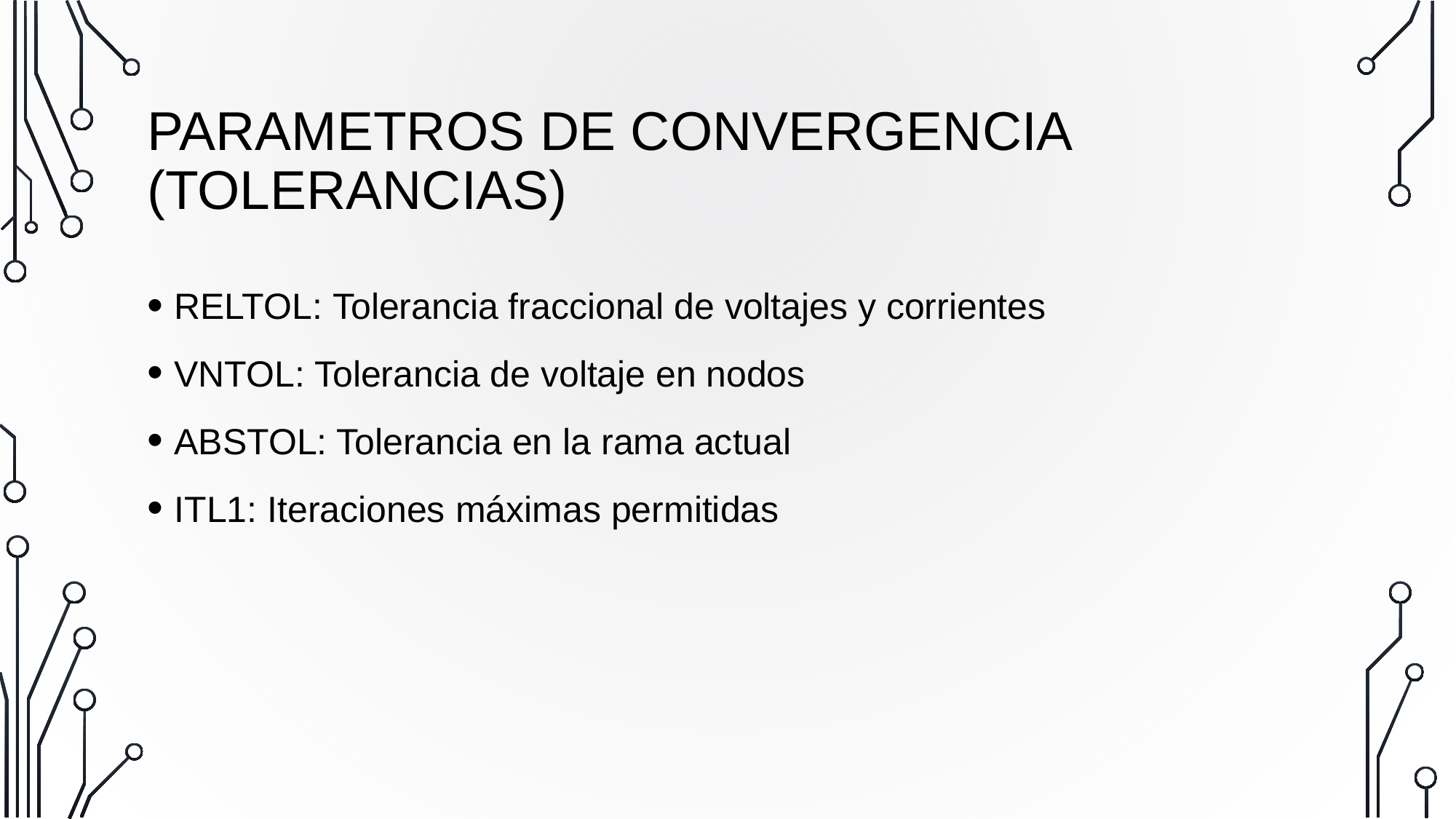

# Parametros de convergencia (Tolerancias)
RELTOL: Tolerancia fraccional de voltajes y corrientes
VNTOL: Tolerancia de voltaje en nodos
ABSTOL: Tolerancia en la rama actual
ITL1: Iteraciones máximas permitidas